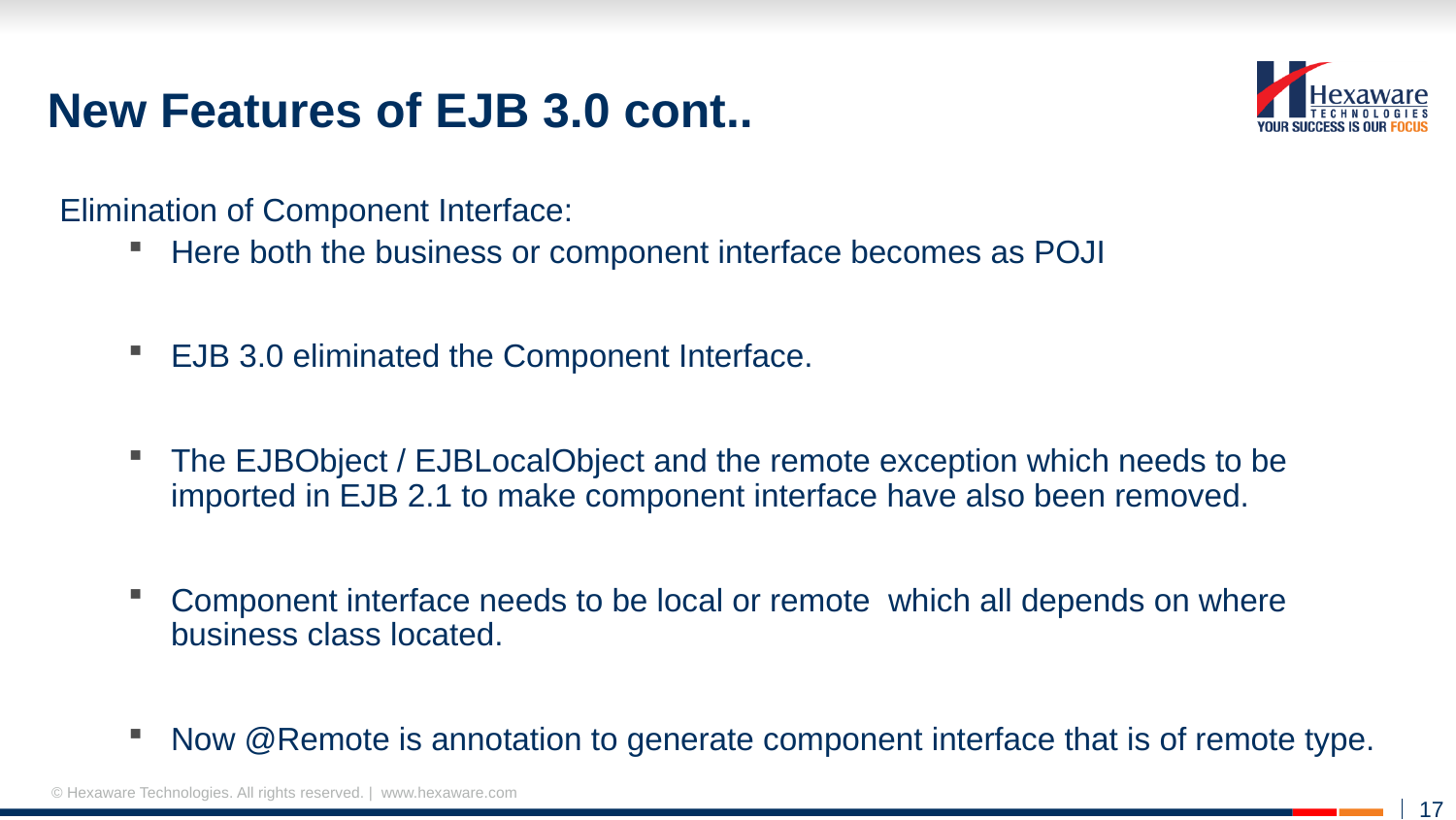

# New Features of EJB 3.0 cont..
Elimination of Component Interface:
Here both the business or component interface becomes as POJI

EJB 3.0 eliminated the Component Interface.

The EJBObject / EJBLocalObject and the remote exception which needs to be imported in EJB 2.1 to make component interface have also been removed.

Component interface needs to be local or remote  which all depends on where business class located.

Now @Remote is annotation to generate component interface that is of remote type.